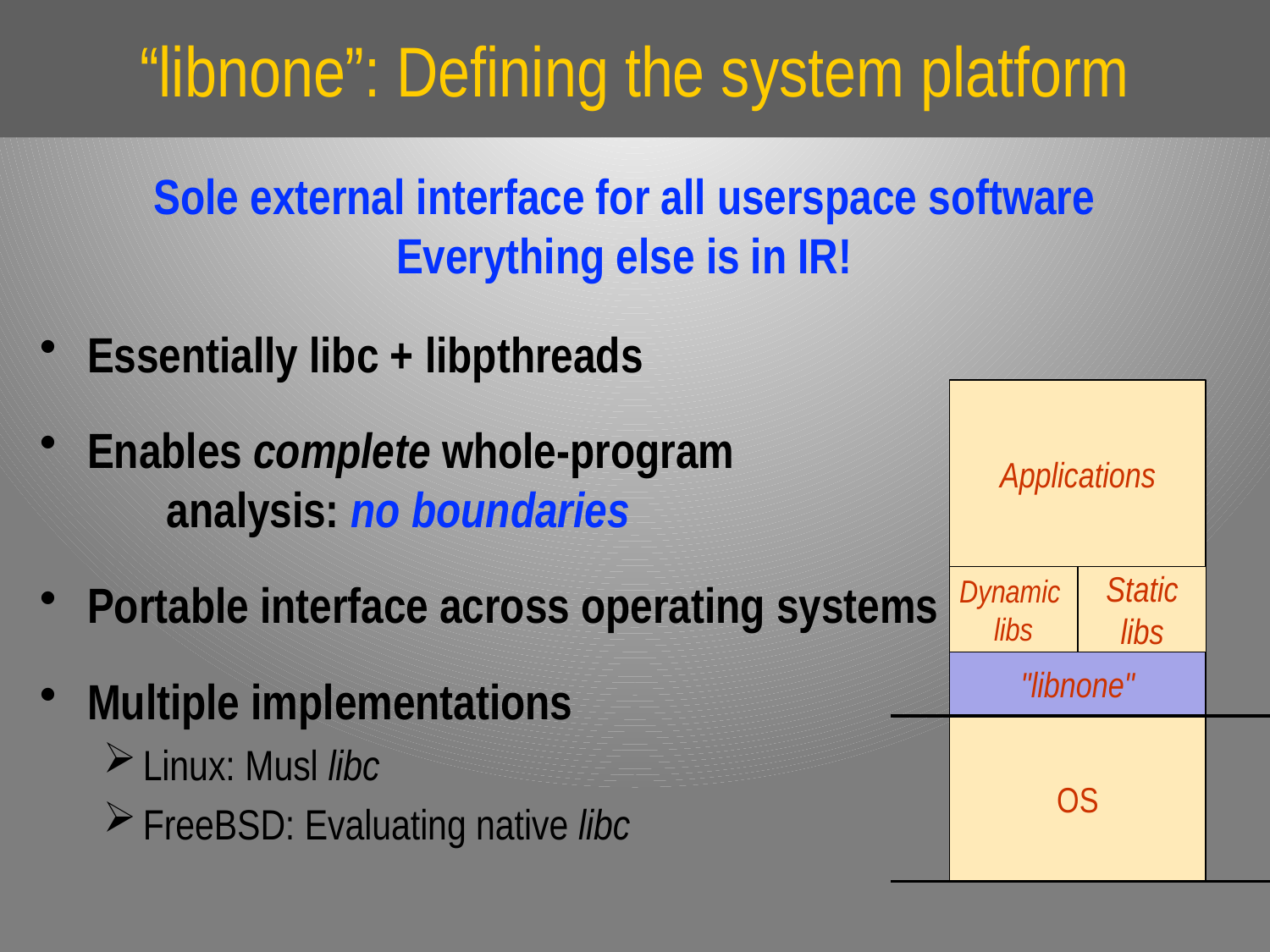

# “libnone”: Defining the system platform
Sole external interface for all userspace software
Everything else is in IR!
Essentially libc + libpthreads
Enables complete whole-program
	analysis: no boundaries
Portable interface across operating systems
Multiple implementations
Linux: Musl libc
FreeBSD: Evaluating native libc
Applications
Dynamic
libs
Static
libs
"libnone"
OS